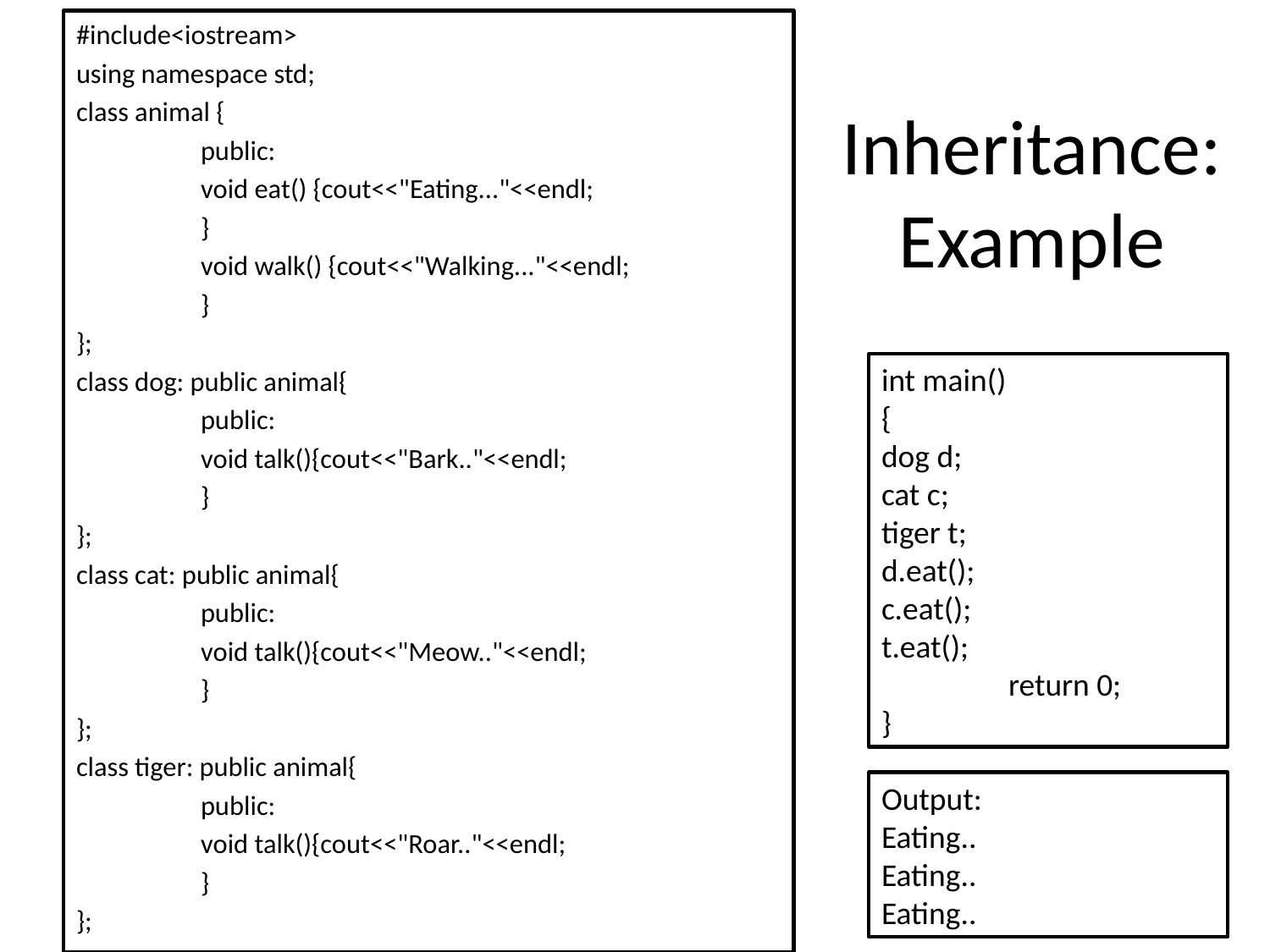

#include<iostream>
using namespace std;
class animal {
	public:
	void eat() {cout<<"Eating..."<<endl;
		}
	void walk() {cout<<"Walking..."<<endl;
		}
};
class dog: public animal{
	public:
	void talk(){cout<<"Bark.."<<endl;
		}
};
class cat: public animal{
	public:
	void talk(){cout<<"Meow.."<<endl;
		}
};
class tiger: public animal{
	public:
	void talk(){cout<<"Roar.."<<endl;
		}
};
# Inheritance: Example
int main()
{
dog d;
cat c;
tiger t;
d.eat();
c.eat();
t.eat();
	return 0;
}
Output:
Eating..
Eating..
Eating..